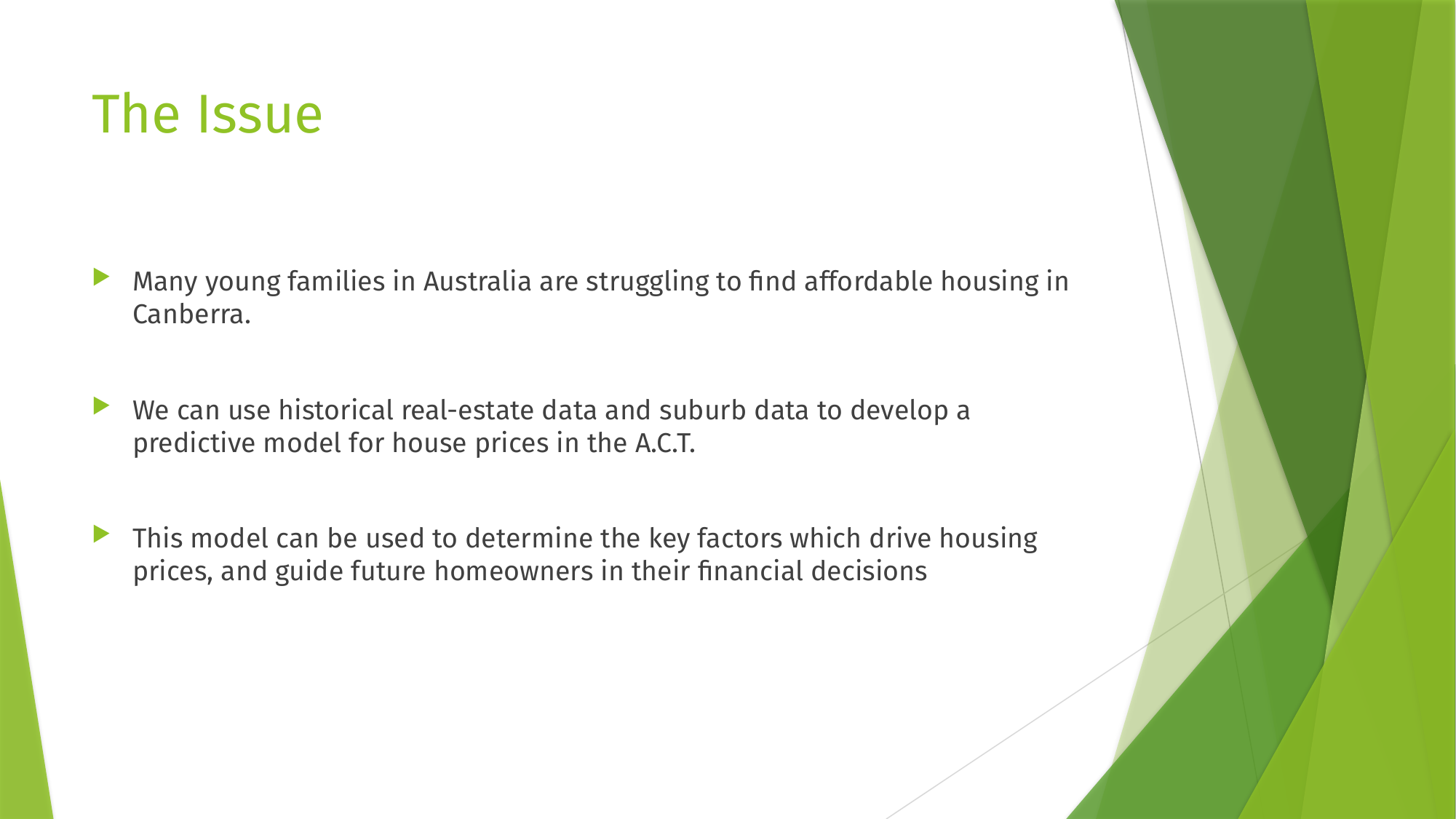

# The Issue
Many young families in Australia are struggling to find affordable housing in Canberra.

We can use historical real-estate data and suburb data to develop a predictive model for house prices in the A.C.T.

This model can be used to determine the key factors which drive housing prices, and guide future homeowners in their financial decisions